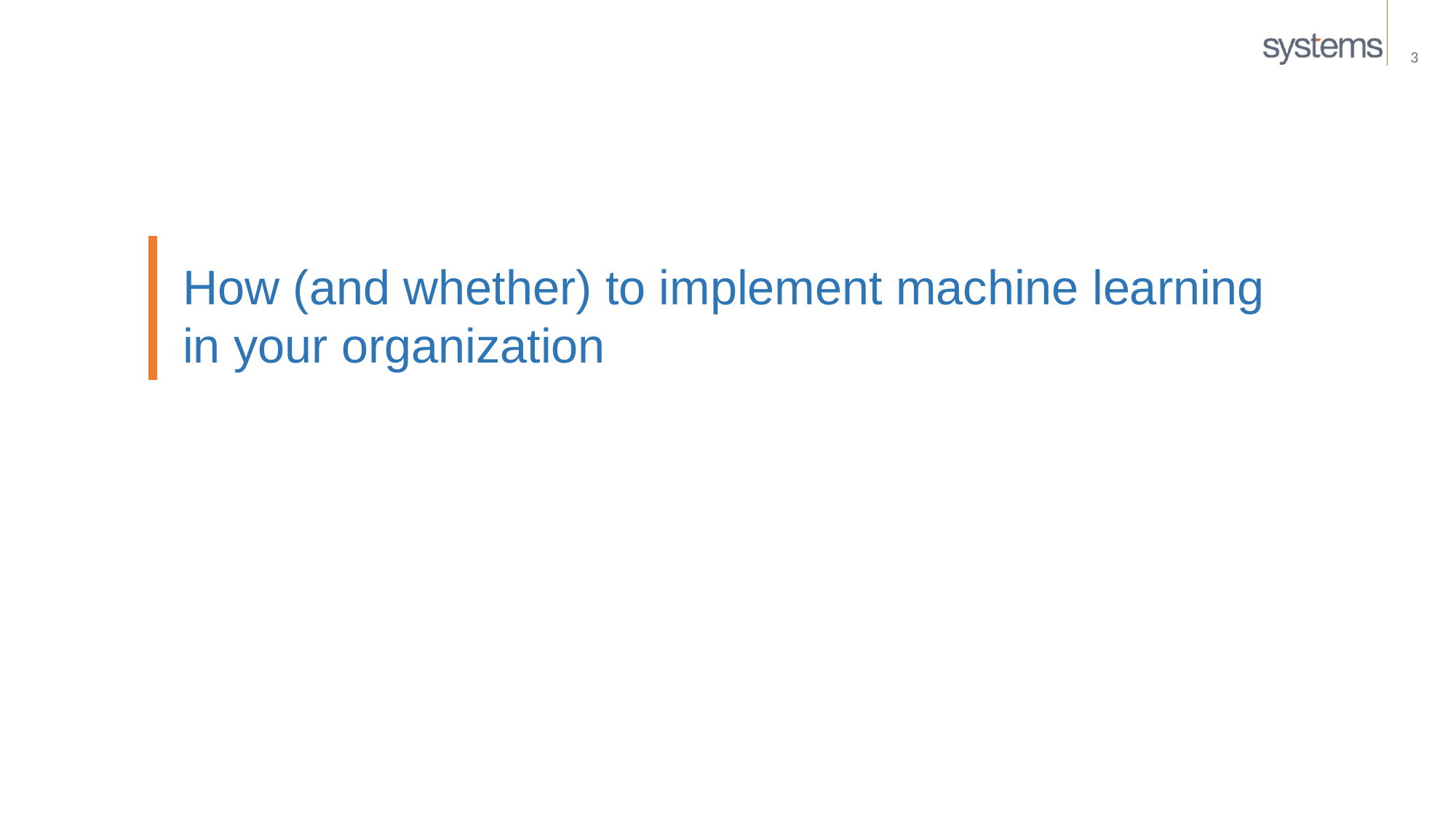

3
How (and whether) to implement machine learning in your organization